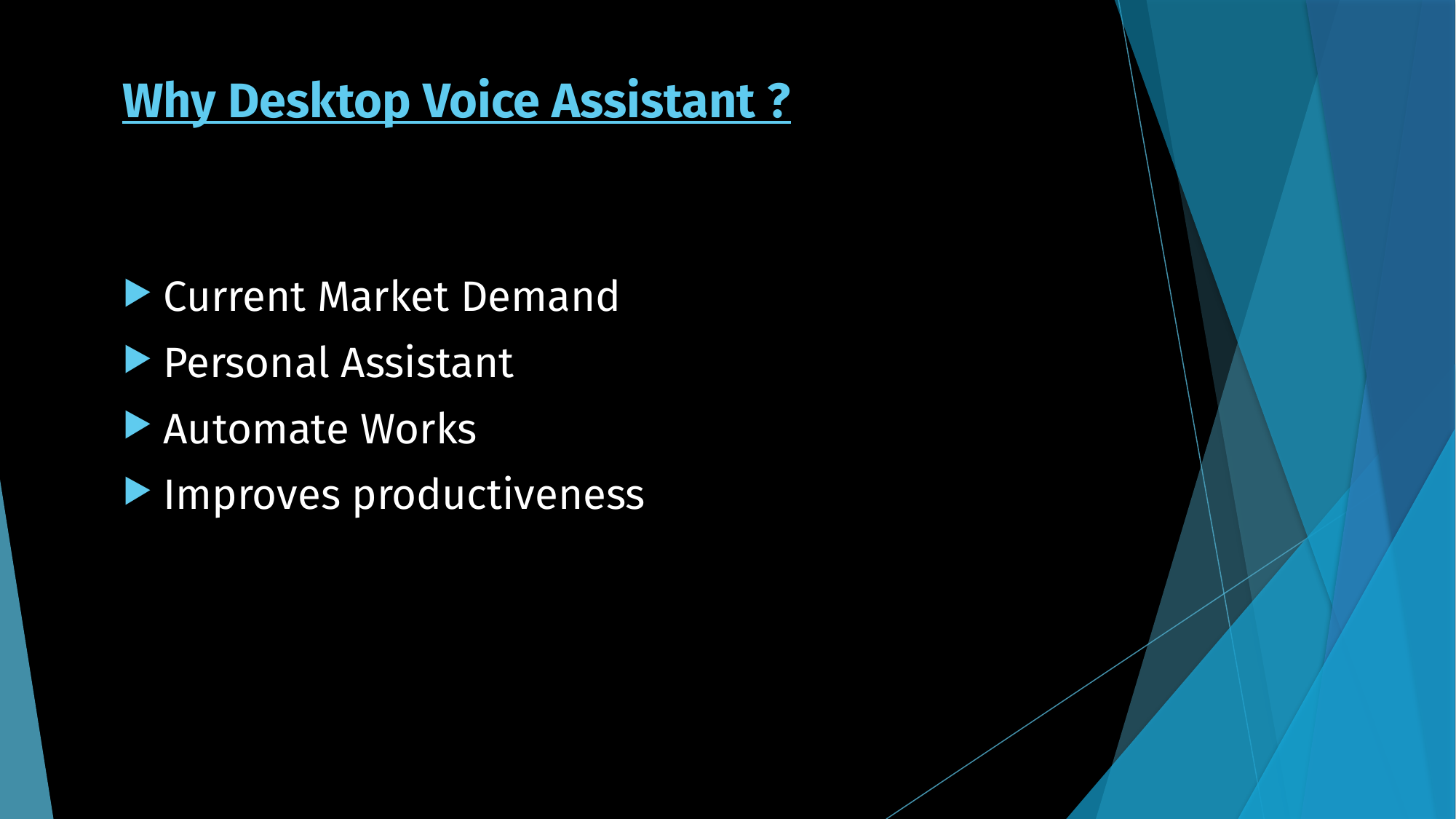

# Why Desktop Voice Assistant ?
Current Market Demand
Personal Assistant
Automate Works
Improves productiveness